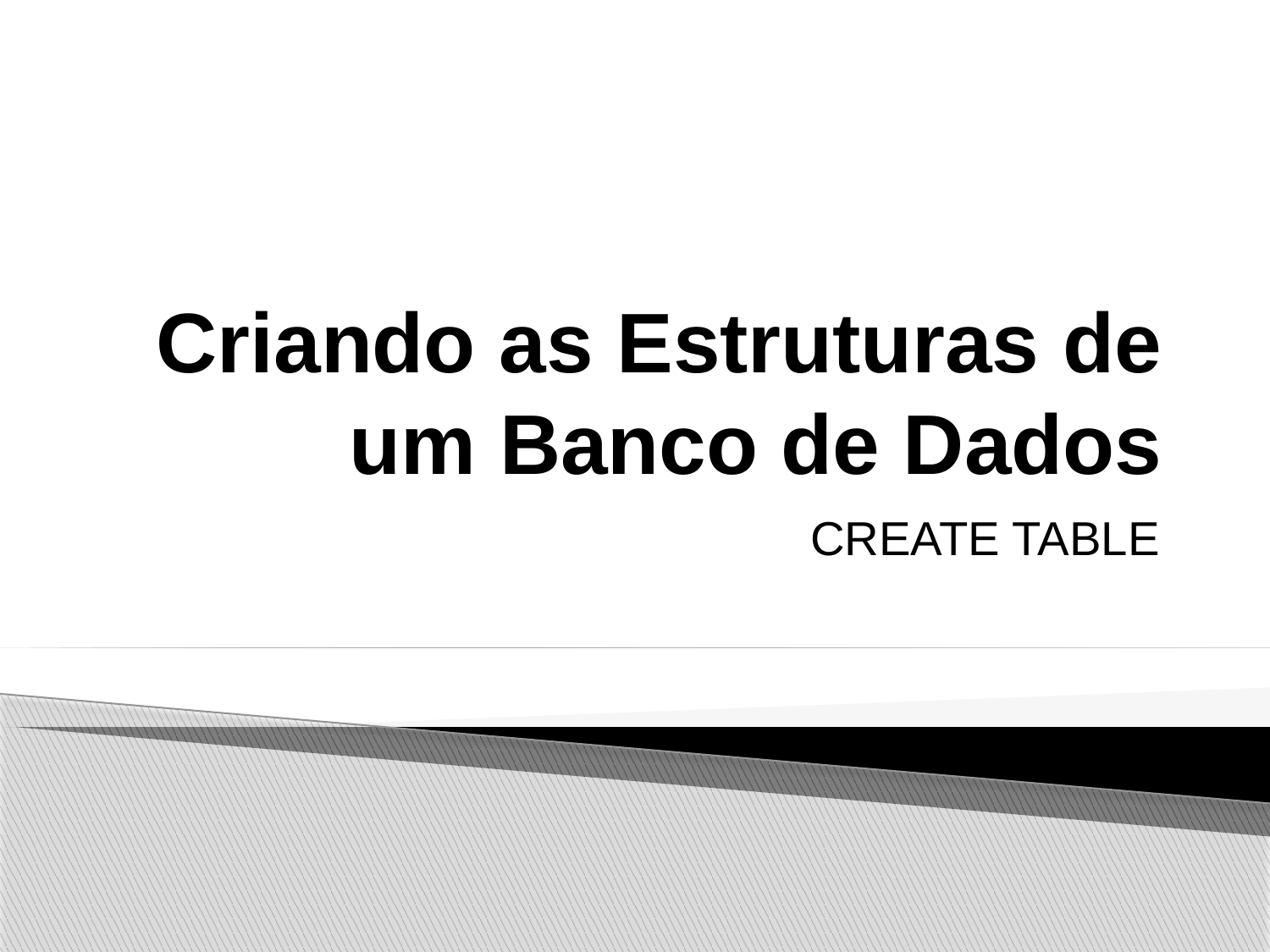

# Criando as Estruturas de um Banco de Dados
CREATE TABLE